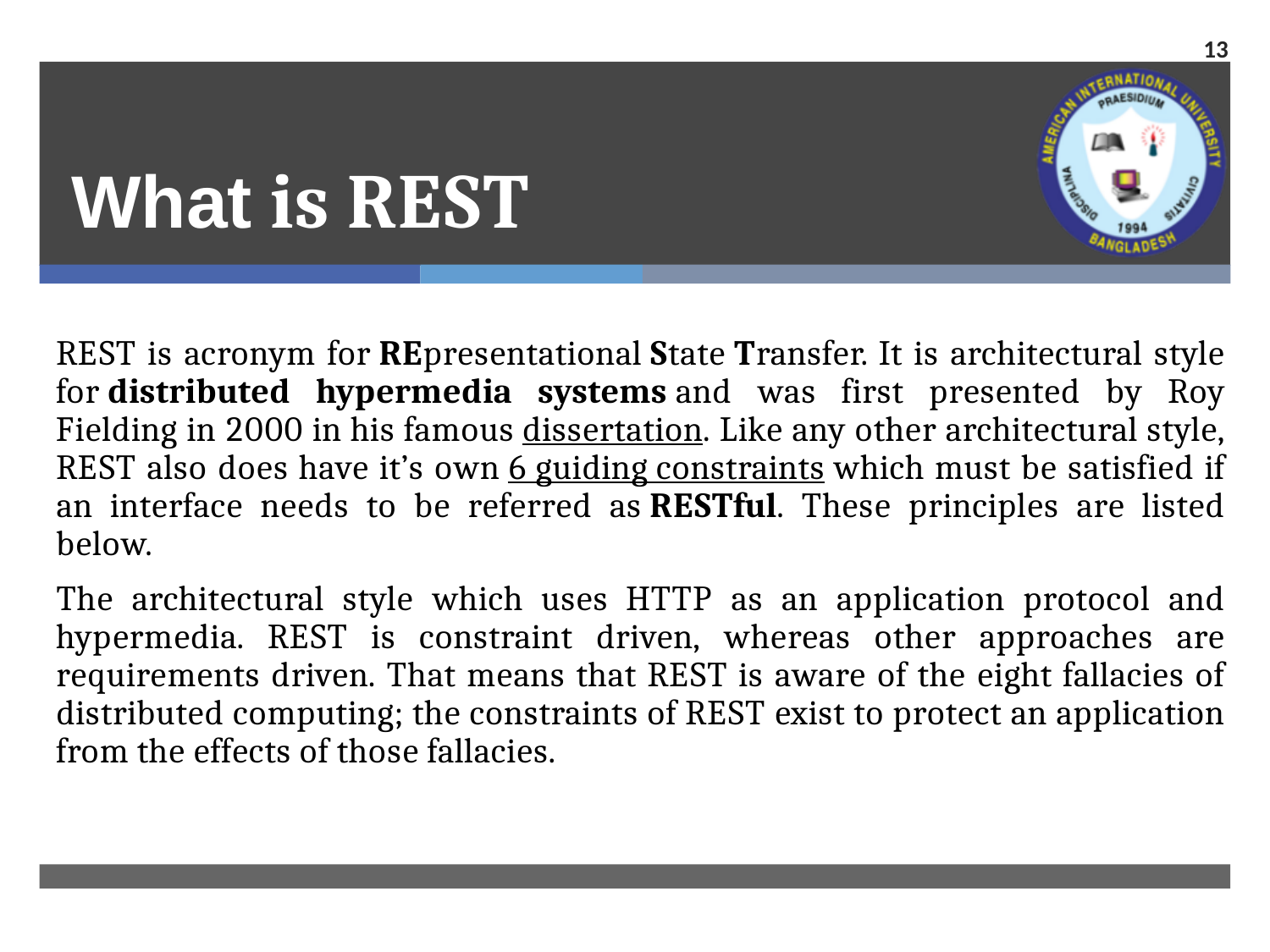

13
# What is REST
REST is acronym for REpresentational State Transfer. It is architectural style for distributed hypermedia systems and was first presented by Roy Fielding in 2000 in his famous dissertation. Like any other architectural style, REST also does have it’s own 6 guiding constraints which must be satisfied if an interface needs to be referred as RESTful. These principles are listed below.
The architectural style which uses HTTP as an application protocol and hypermedia. REST is constraint driven, whereas other approaches are requirements driven. That means that REST is aware of the eight fallacies of distributed computing; the constraints of REST exist to protect an application from the effects of those fallacies.